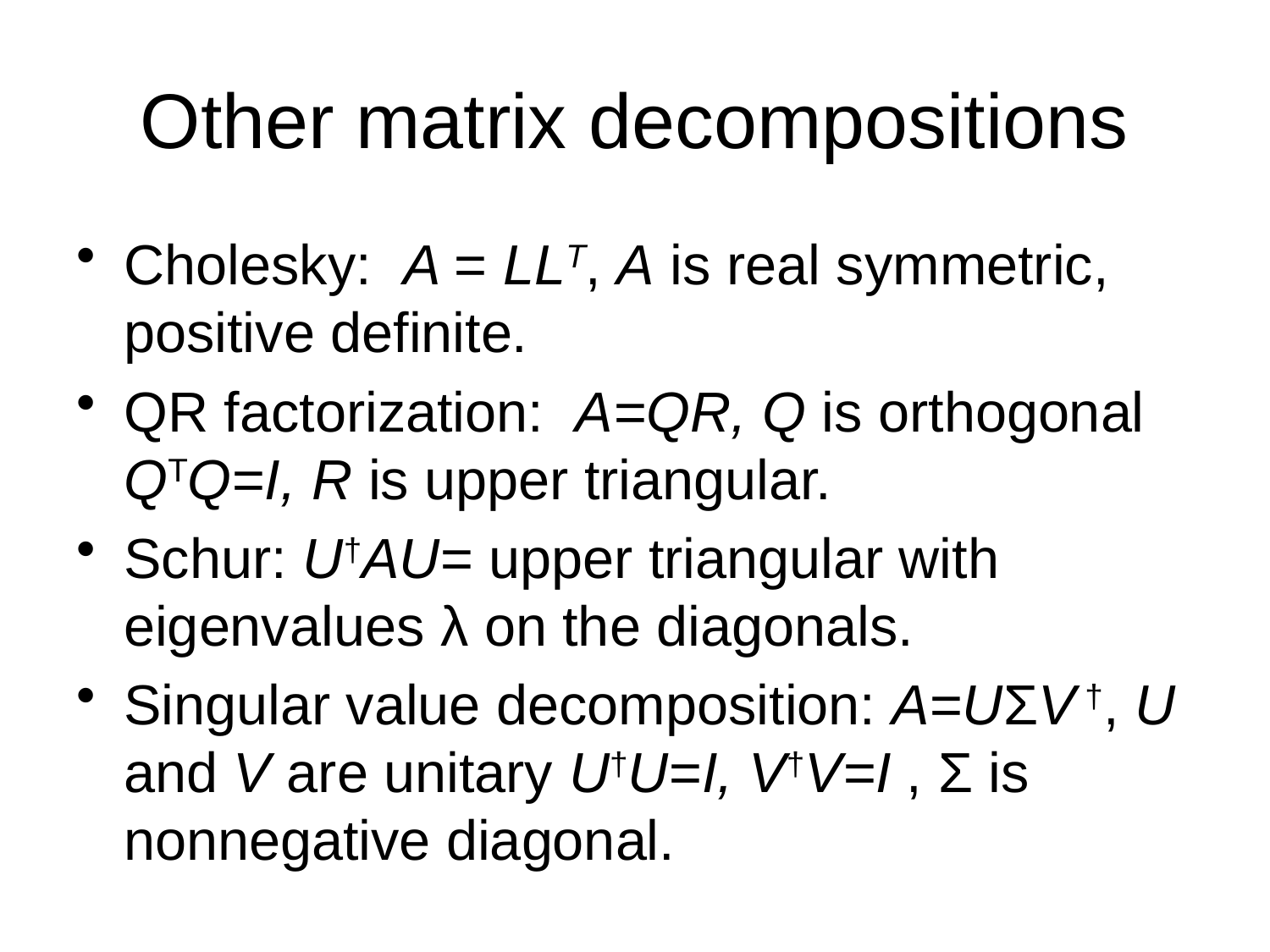

# Other matrix decompositions
Cholesky:  A = LLT, A is real symmetric, positive definite.
QR factorization:  A=QR, Q is orthogonal QTQ=I, R is upper triangular.
Schur: U†AU= upper triangular with eigenvalues λ on the diagonals.
Singular value decomposition: A=UΣV †, U and V are unitary U†U=I, V†V=I , Σ is nonnegative diagonal.